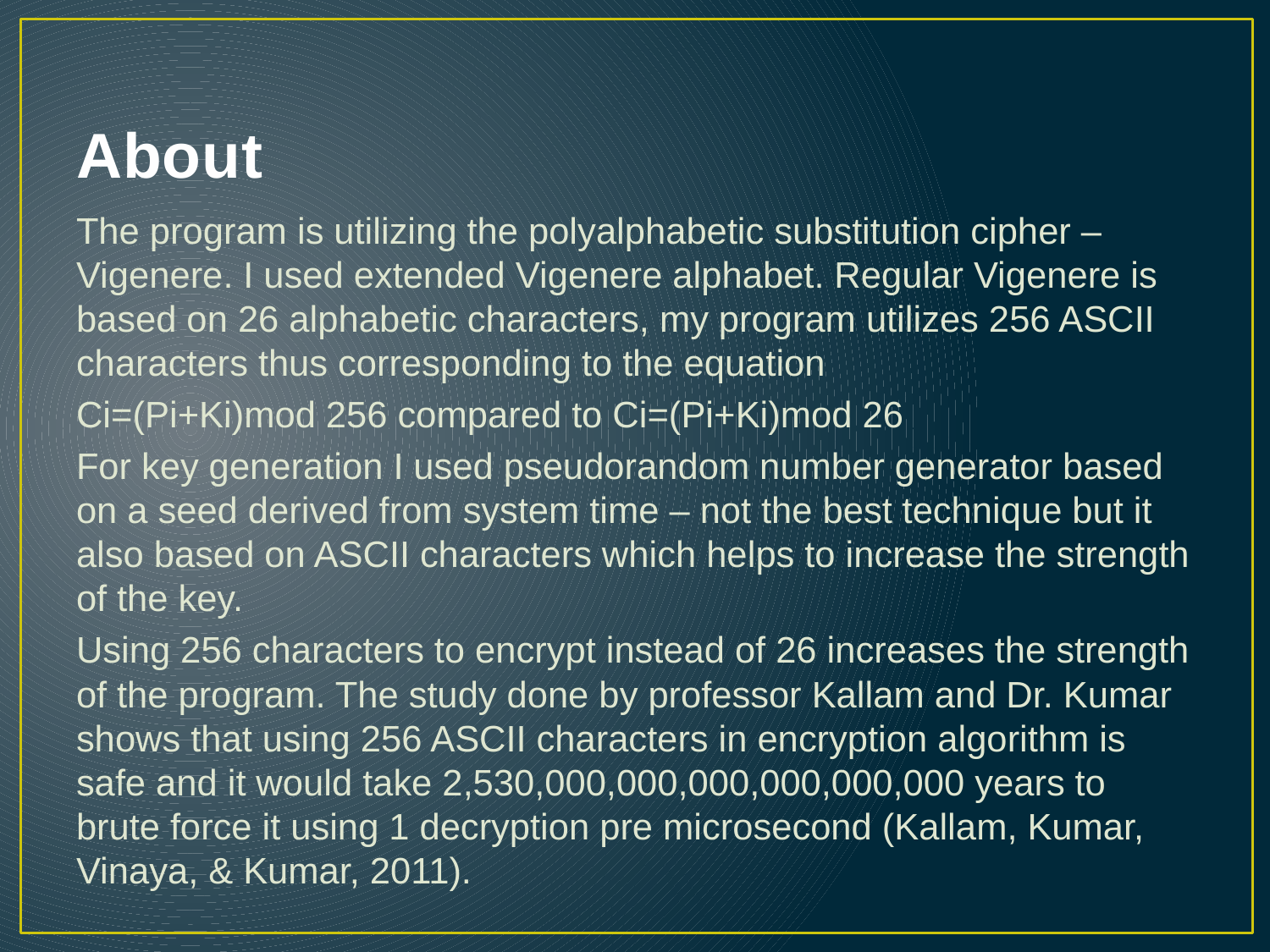

# About
The program is utilizing the polyalphabetic substitution cipher – Vigenere. I used extended Vigenere alphabet. Regular Vigenere is based on 26 alphabetic characters, my program utilizes 256 ASCII characters thus corresponding to the equation
Ci=(Pi+Ki)mod 256 compared to Ci=(Pi+Ki)mod 26
For key generation I used pseudorandom number generator based on a seed derived from system time – not the best technique but it also based on ASCII characters which helps to increase the strength of the key.
Using 256 characters to encrypt instead of 26 increases the strength of the program. The study done by professor Kallam and Dr. Kumar shows that using 256 ASCII characters in encryption algorithm is safe and it would take 2,530,000,000,000,000,000,000 years to brute force it using 1 decryption pre microsecond (Kallam, Kumar, Vinaya, & Kumar, 2011).